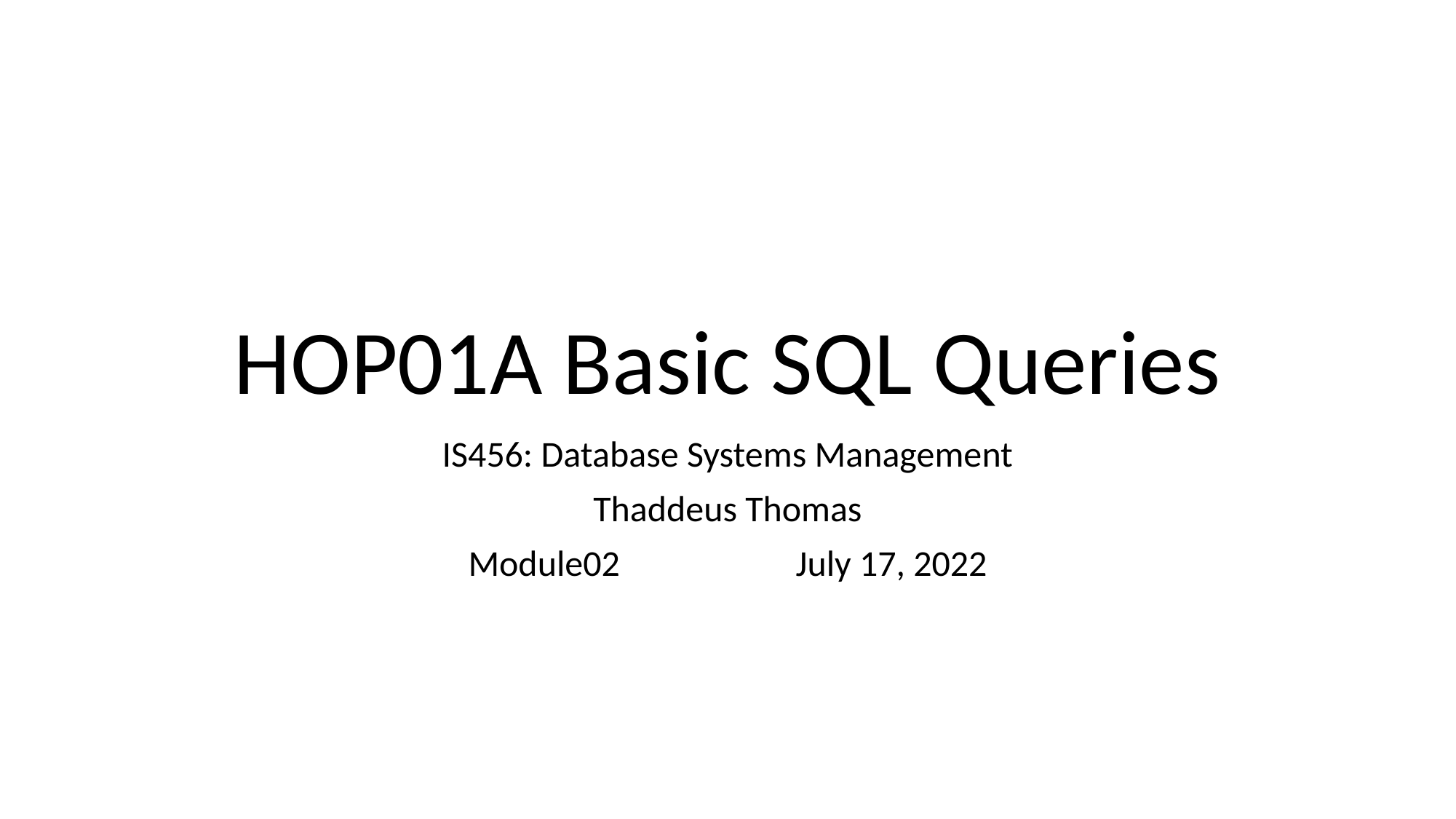

# HOP01A Basic SQL Queries
IS456: Database Systems Management
Thaddeus Thomas
Module02		July 17, 2022